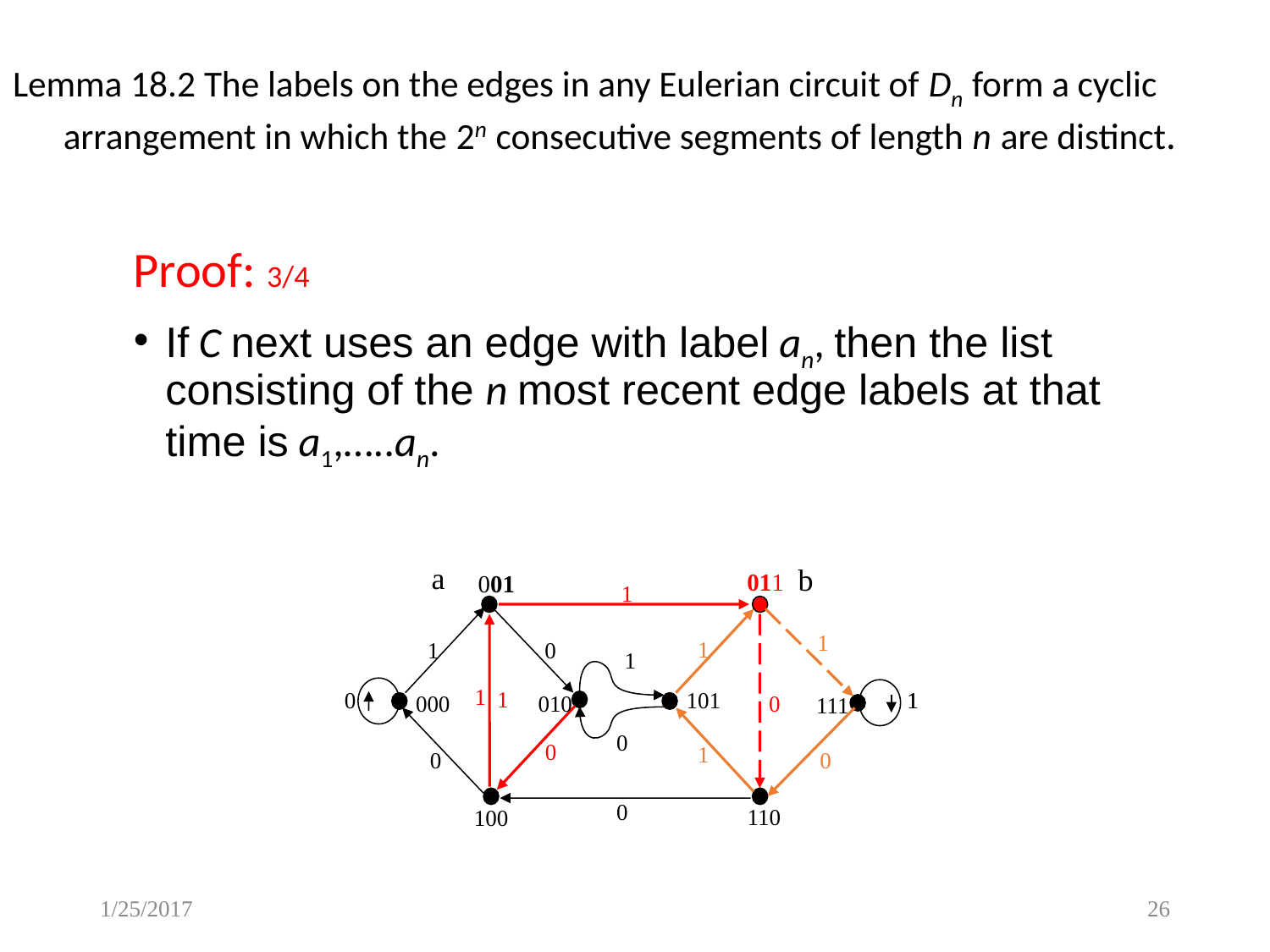

# Lemma 18.2 The labels on the edges in any Eulerian circuit of Dn form a cyclic arrangement in which the 2n consecutive segments of length n are distinct.
Proof: 3/4
If C next uses an edge with label an, then the list consisting of the n most recent edge labels at that time is a1,…..an.
a
b
011
001
1

1
1
1
0
1
1

1
0
101
1
1

000
010
0
111

0
0
1
0
0

0
110
100

1/25/2017
26